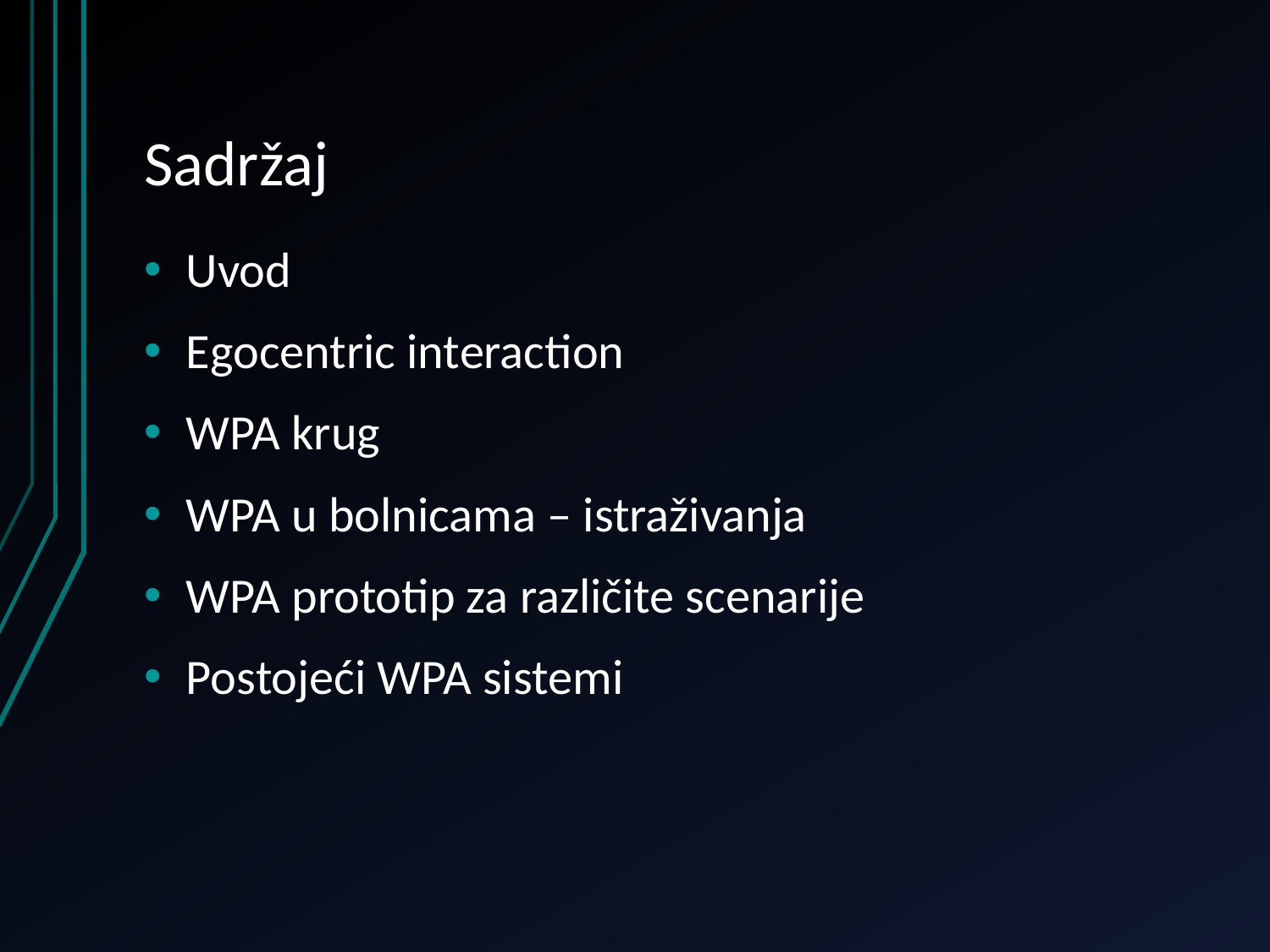

# Sadržaj
Uvod
Egocentric interaction
WPA krug
WPA u bolnicama – istraživanja
WPA prototip za različite scenarije
Postojeći WPA sistemi